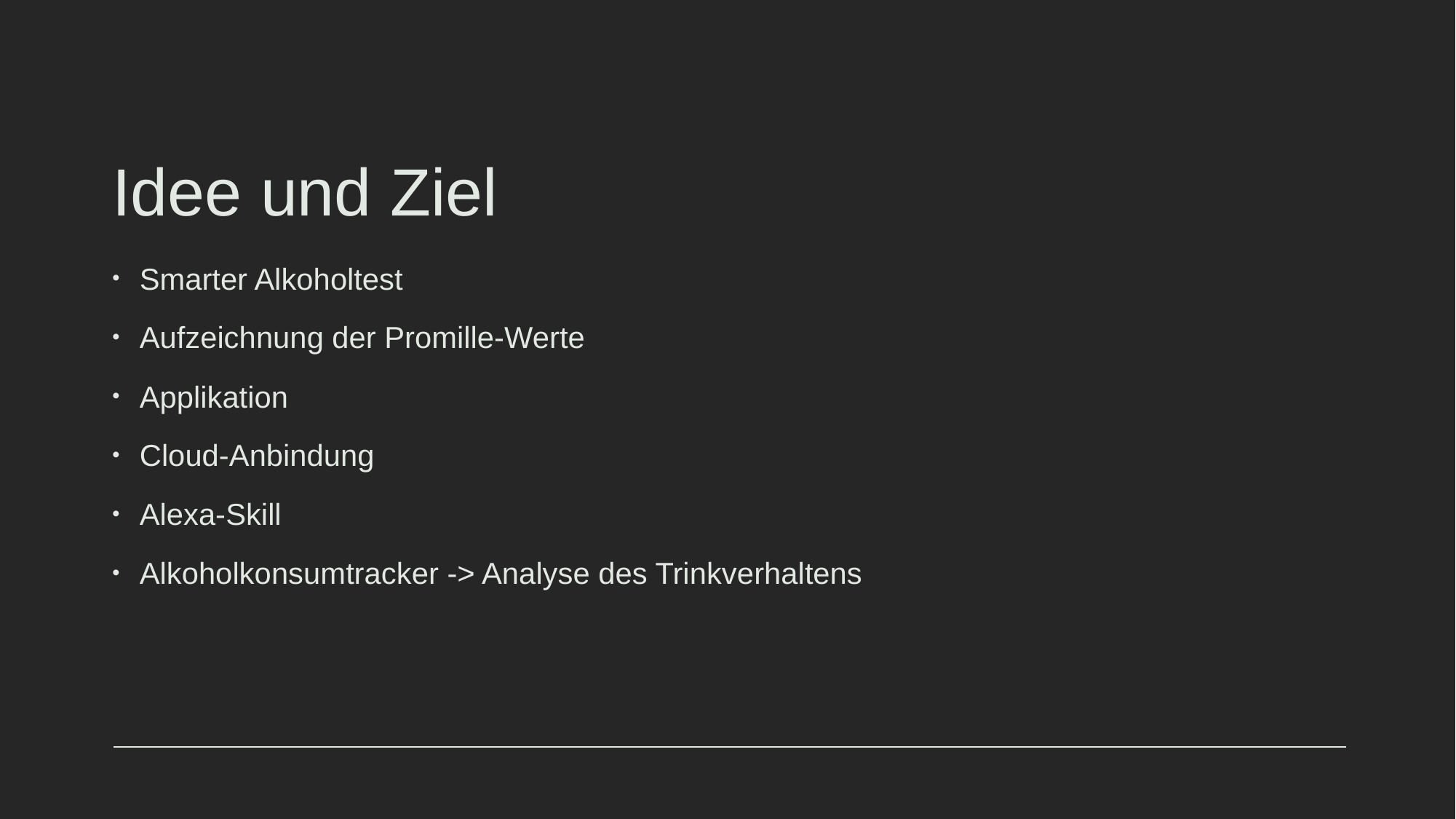

# Idee und Ziel
Smarter Alkoholtest
Aufzeichnung der Promille-Werte
Applikation
Cloud-Anbindung
Alexa-Skill
Alkoholkonsumtracker -> Analyse des Trinkverhaltens